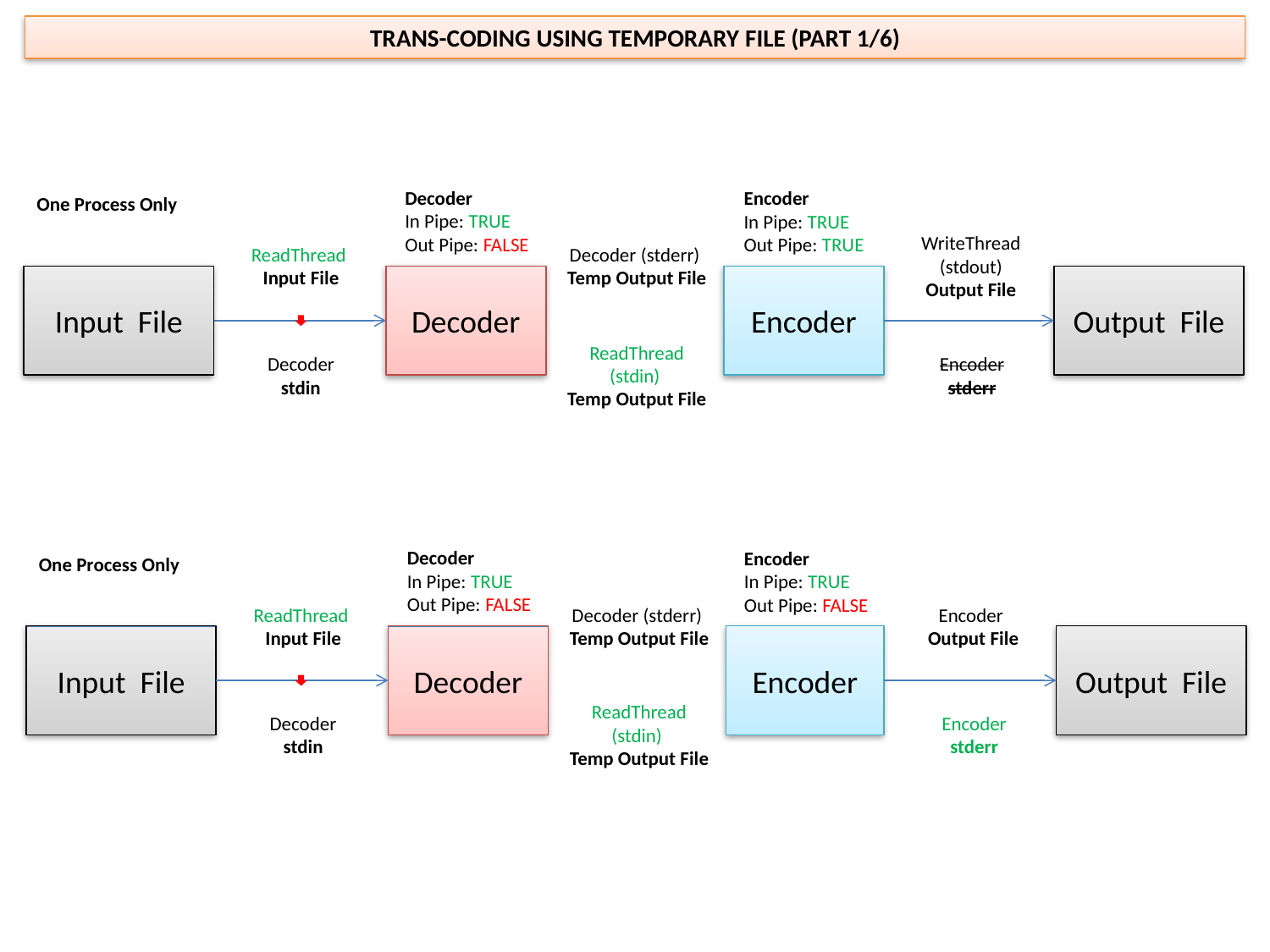

TRANS-CODING USING TEMPORARY FILE (PART 1/6)
One Process Only
Decoder
In Pipe: TRUE
Out Pipe: FALSE
Encoder
In Pipe: TRUE
Out Pipe: TRUE
ReadThread
Input File
Decoder (stderr)
Temp Output File
WriteThread (stdout)
Output File
Input  File
Decoder
Encoder
Output  File

Encoder
stderr
Decoder
stdin
ReadThread (stdin)
Temp Output File
One Process Only
Decoder
In Pipe: TRUE
Out Pipe: FALSE
Encoder
In Pipe: TRUE
Out Pipe: FALSE
Decoder (stderr)
Temp Output File
ReadThread
Input File
Encoder
Output File
Input  File
Decoder
Encoder
Output  File

Encoder
stderr
ReadThread (stdin)
Temp Output File
Decoder
stdin